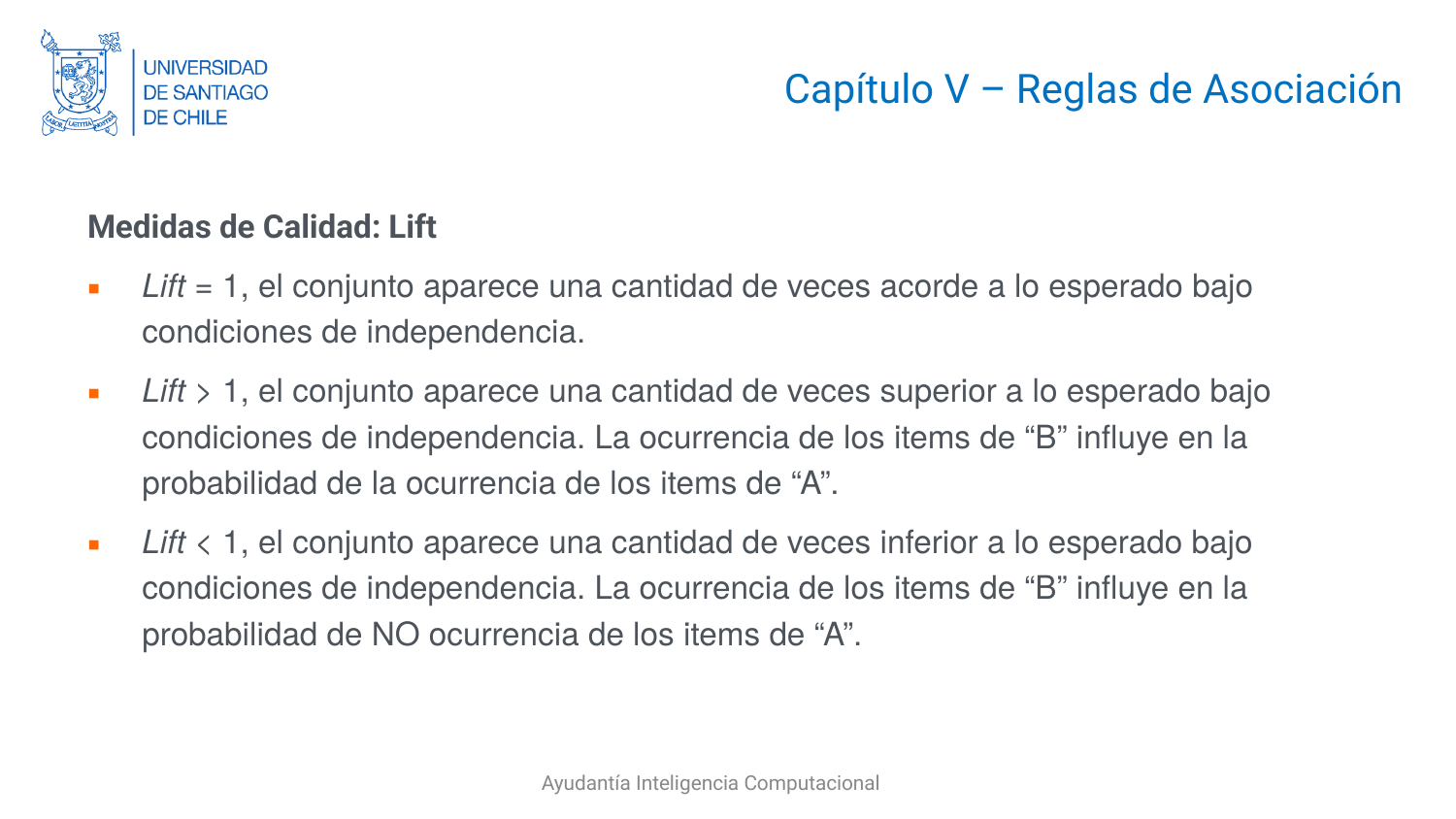

# Capítulo V – Reglas de Asociación
Medidas de Calidad: Lift
Lift = 1, el conjunto aparece una cantidad de veces acorde a lo esperado bajo condiciones de independencia.
Lift > 1, el conjunto aparece una cantidad de veces superior a lo esperado bajo condiciones de independencia. La ocurrencia de los items de “B” influye en la probabilidad de la ocurrencia de los items de “A”.
Lift < 1, el conjunto aparece una cantidad de veces inferior a lo esperado bajo condiciones de independencia. La ocurrencia de los items de “B” influye en la probabilidad de NO ocurrencia de los items de “A”.
Ayudantía Inteligencia Computacional